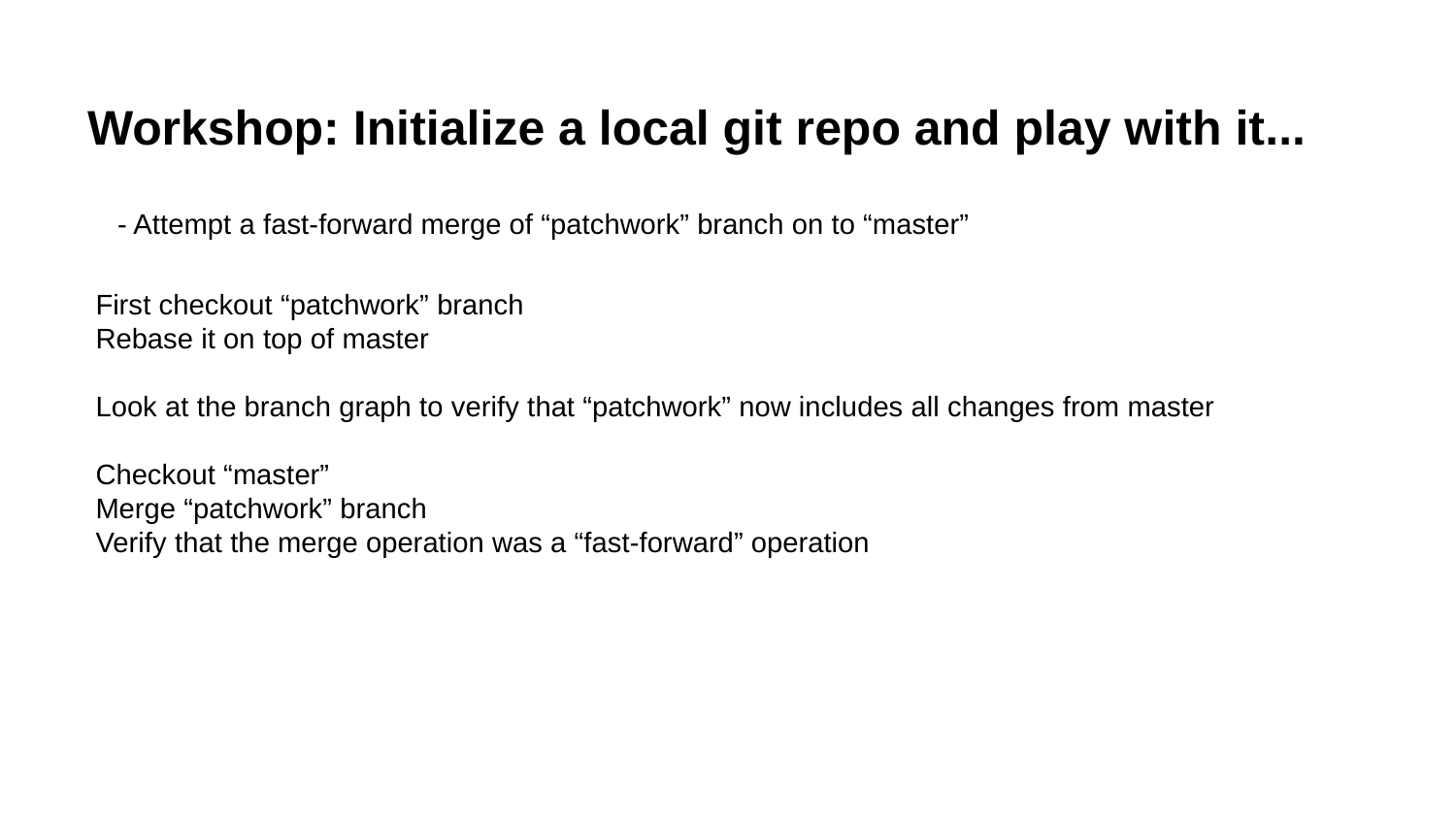

# Workshop: Initialize a local git repo and play with it...
- Attempt a fast-forward merge of “patchwork” branch on to “master”

First checkout “patchwork” branch
Rebase it on top of master

Look at the branch graph to verify that “patchwork” now includes all changes from master

Checkout “master”
Merge “patchwork” branch
Verify that the merge operation was a “fast-forward” operation